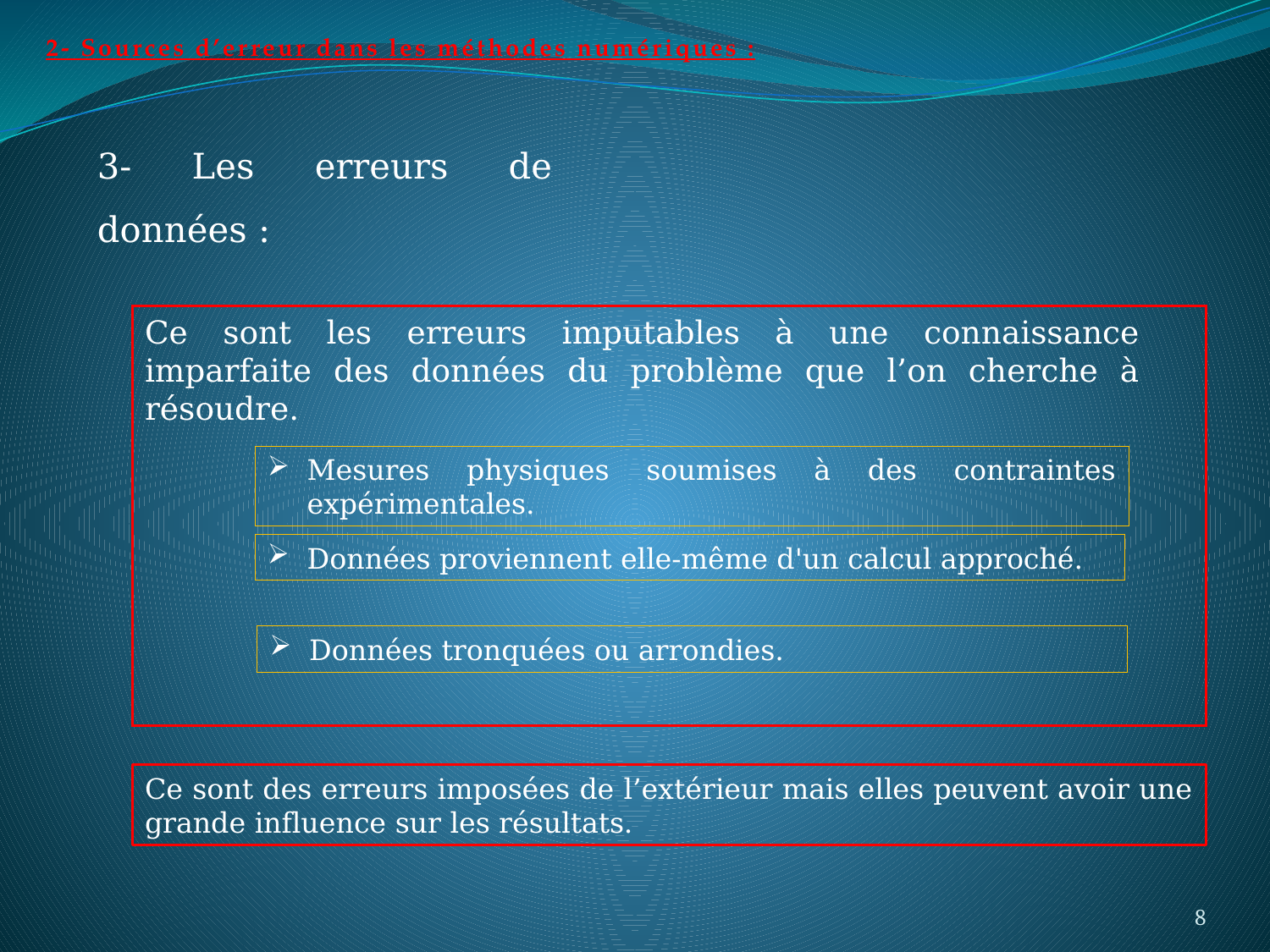

2- Sources d’erreur dans les méthodes numériques :
3- Les erreurs de données :

Ce sont les erreurs imputables à une connaissance imparfaite des données du problème que l’on cherche à résoudre.
Mesures physiques soumises à des contraintes expérimentales.
Données proviennent elle-même d'un calcul approché.
Données tronquées ou arrondies.
Ce sont des erreurs imposées de l’extérieur mais elles peuvent avoir une grande influence sur les résultats.
8